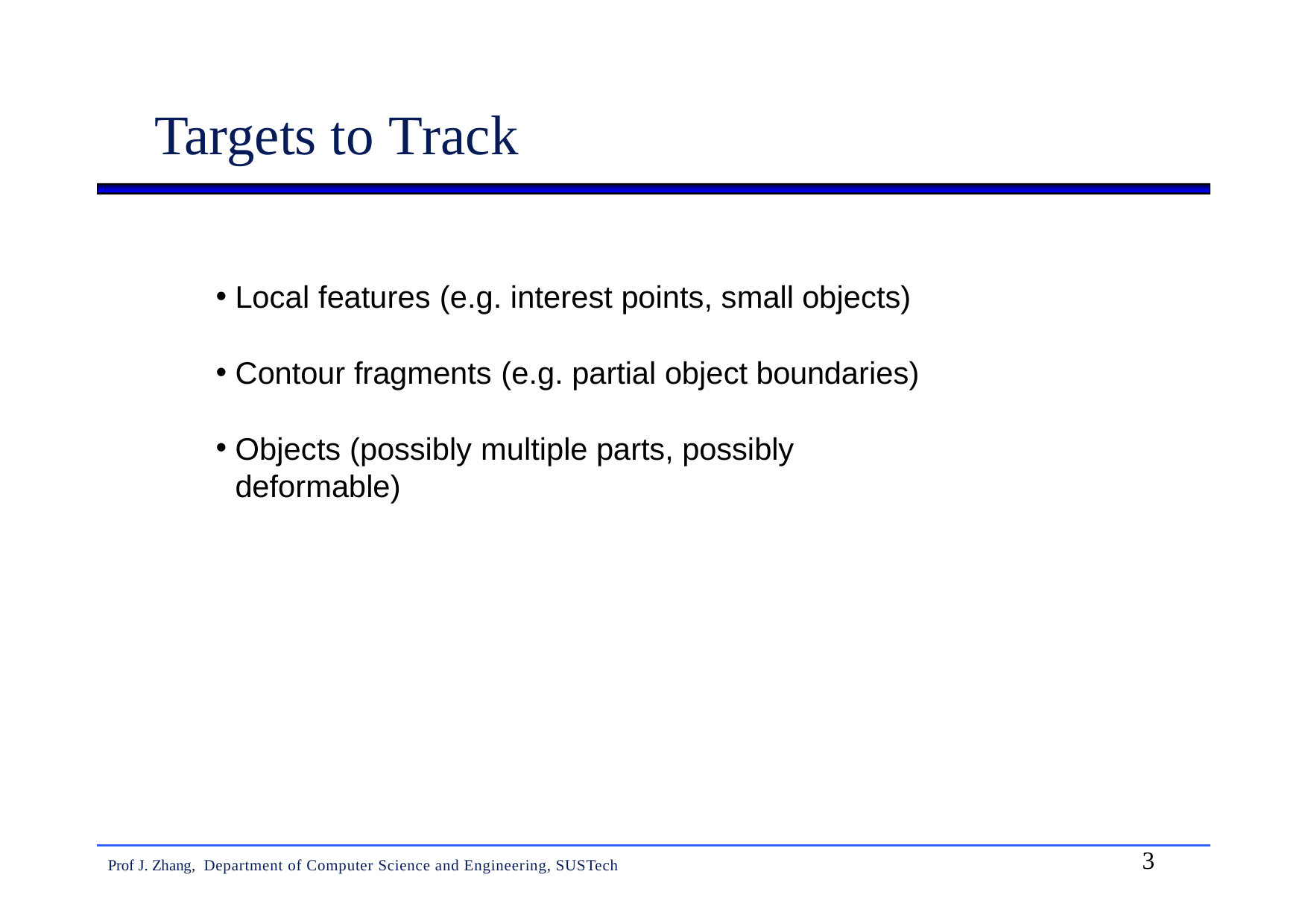

# Targets to Track
Local features (e.g. interest points, small objects)

Contour fragments (e.g. partial object boundaries)

Objects (possibly multiple parts, possibly deformable)
3

Prof J. Zhang,  Department of Computer Science and Engineering, SUSTech